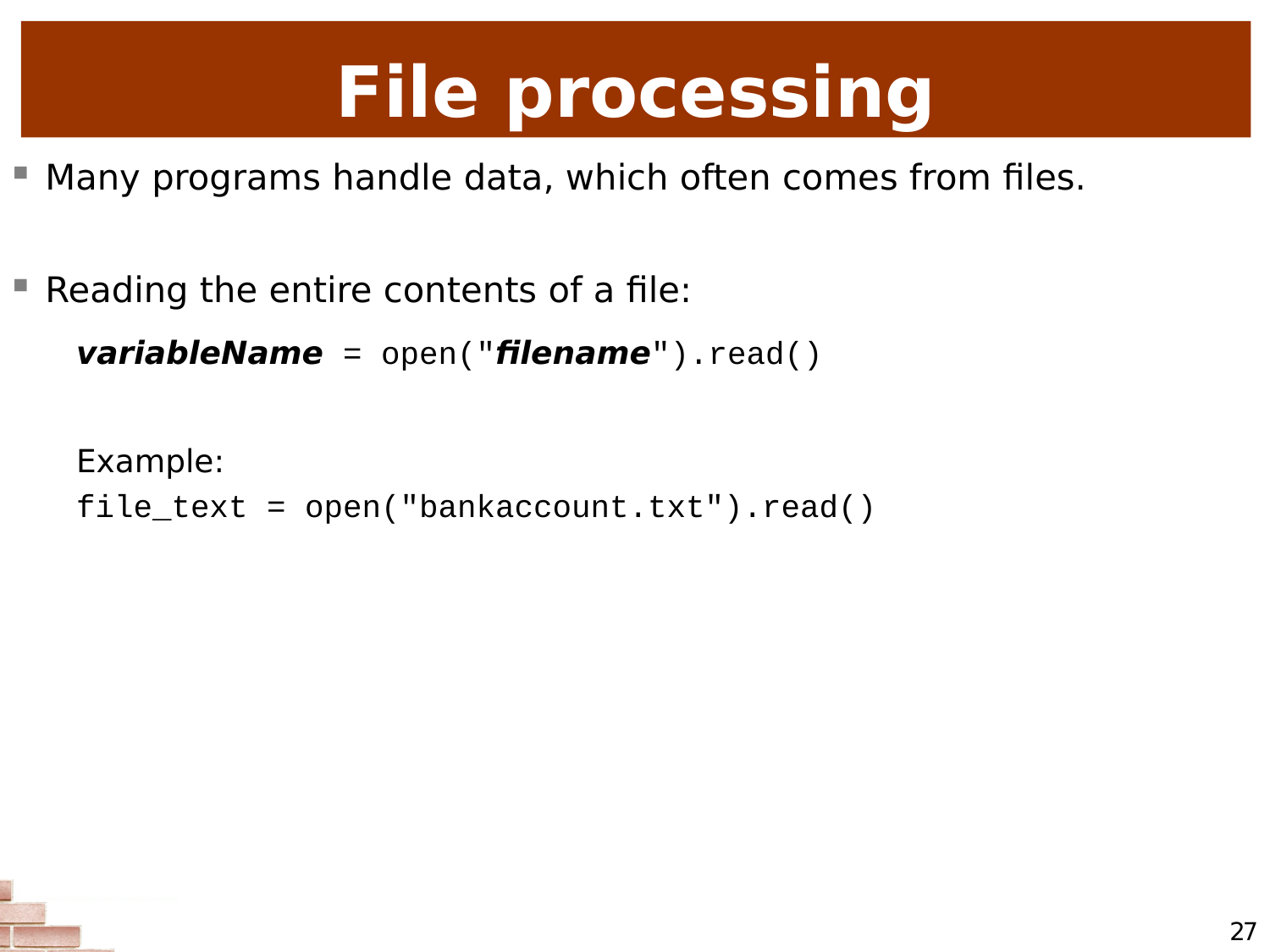

# File processing
Many programs handle data, which often comes from files.

Reading the entire contents of a file:

variableName = open("filename").read()

Example:
file_text = open("bankaccount.txt").read()
27